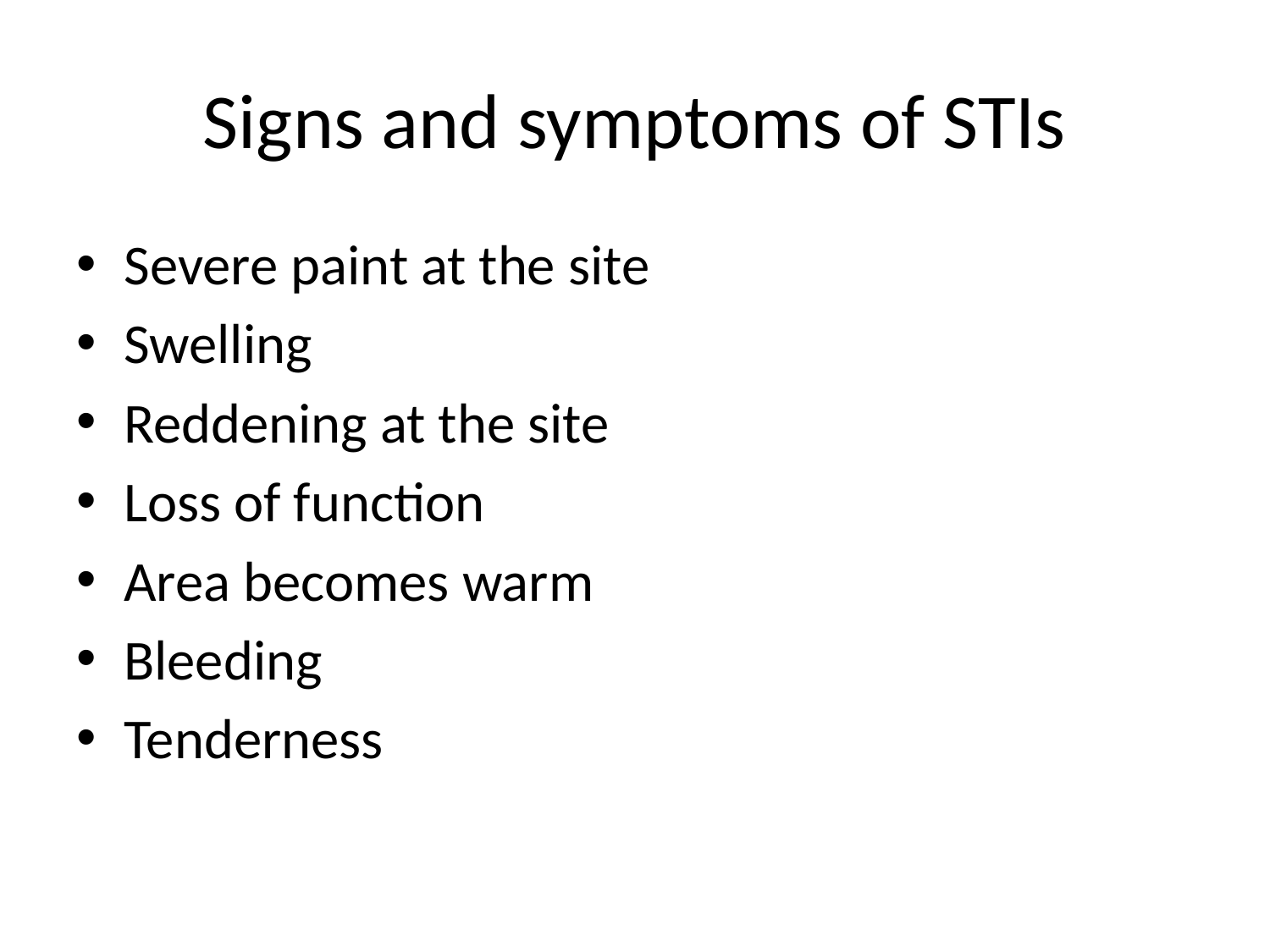

# Signs and symptoms of STIs
Severe paint at the site
Swelling
Reddening at the site
Loss of function
Area becomes warm
Bleeding
Tenderness